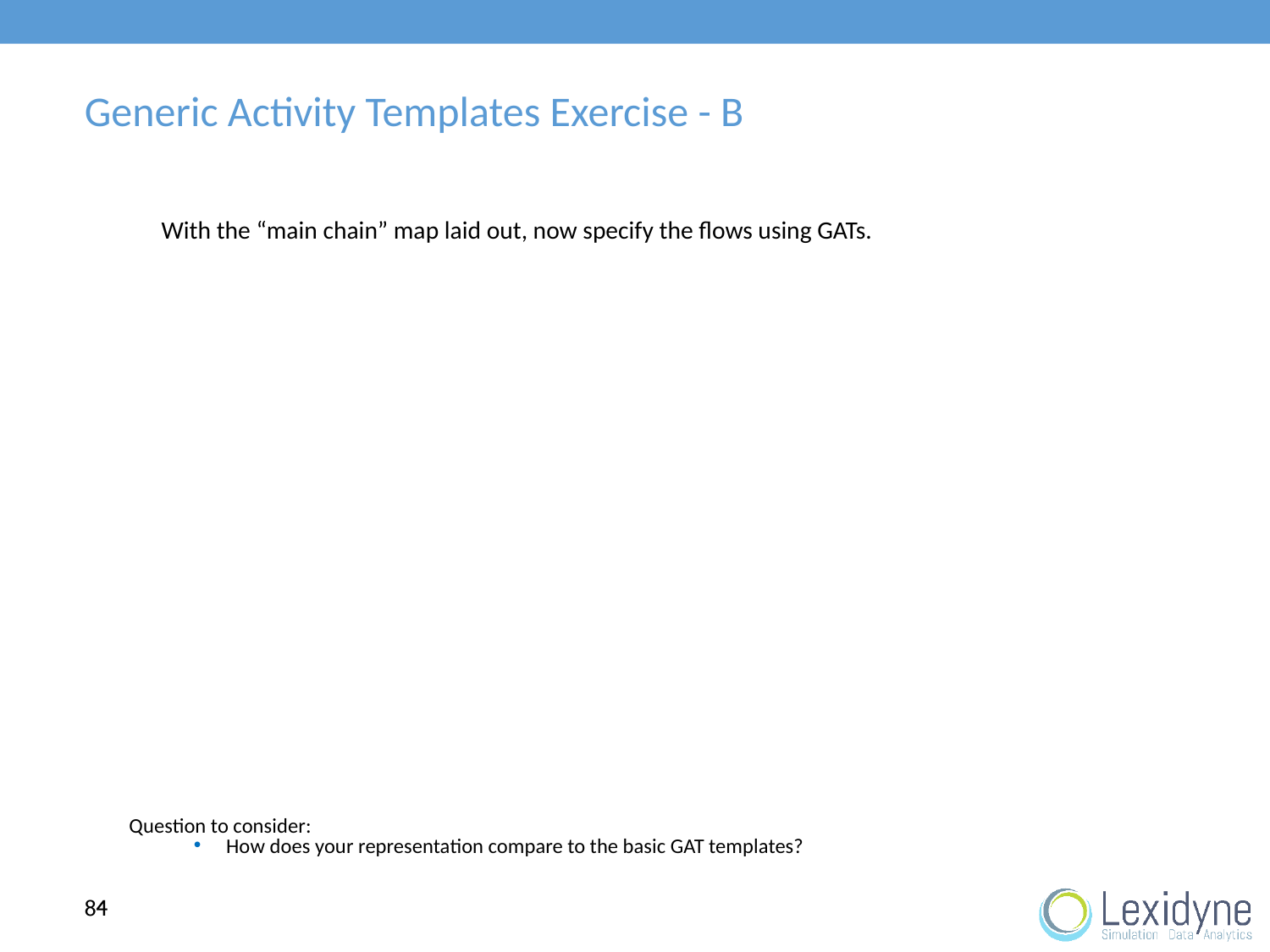

# Generic Activity Templates Exercise - B
	With the “main chain” map laid out, now specify the flows using GATs.

Question to consider:
How does your representation compare to the basic GAT templates?

84